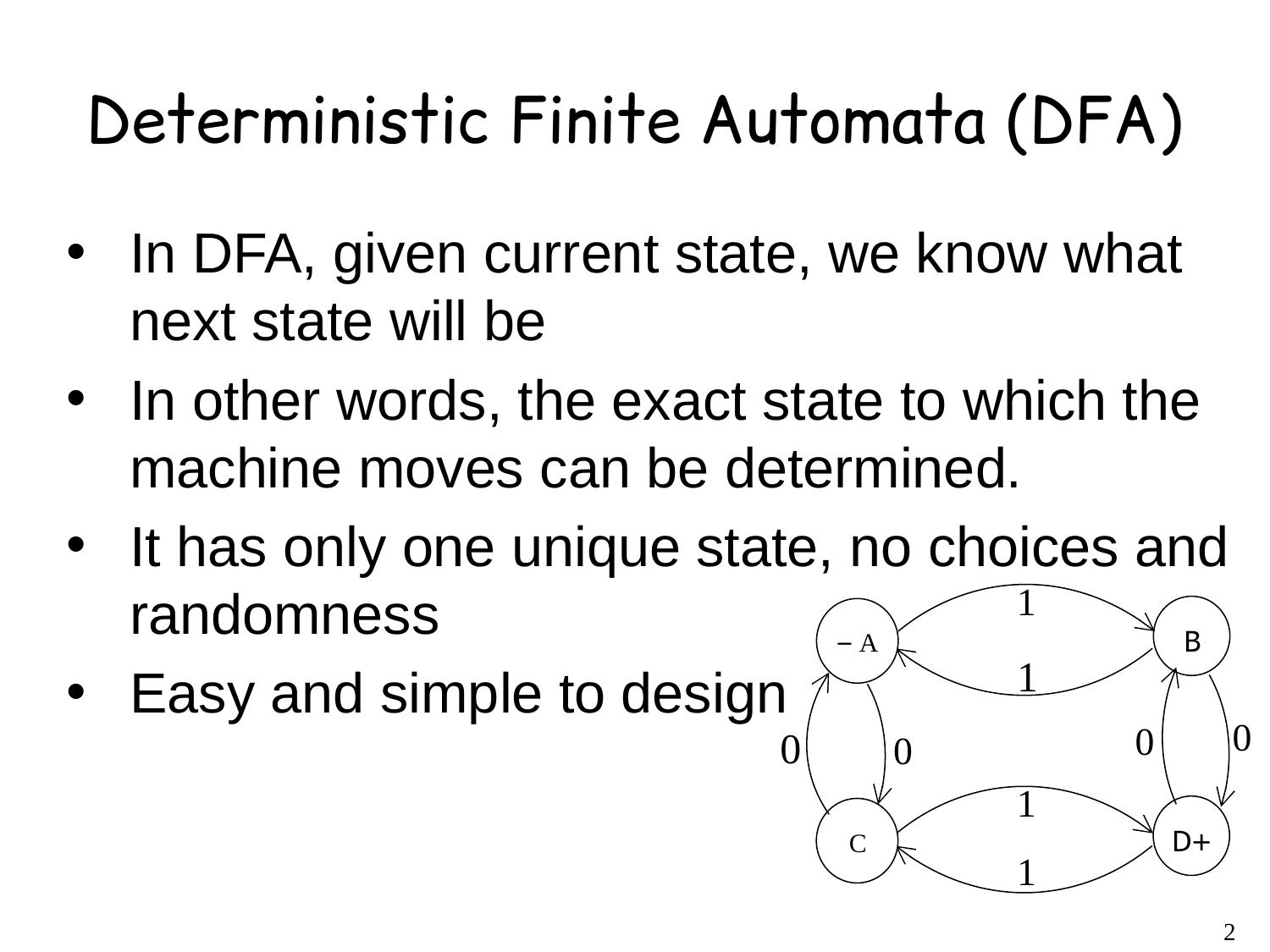

Deterministic Finite Automata (DFA)
In DFA, given current state, we know what next state will be
In other words, the exact state to which the machine moves can be determined.
It has only one unique state, no choices and randomness
Easy and simple to design

1

B

– A

1

0
1

D+

C

1

0
0
0

2